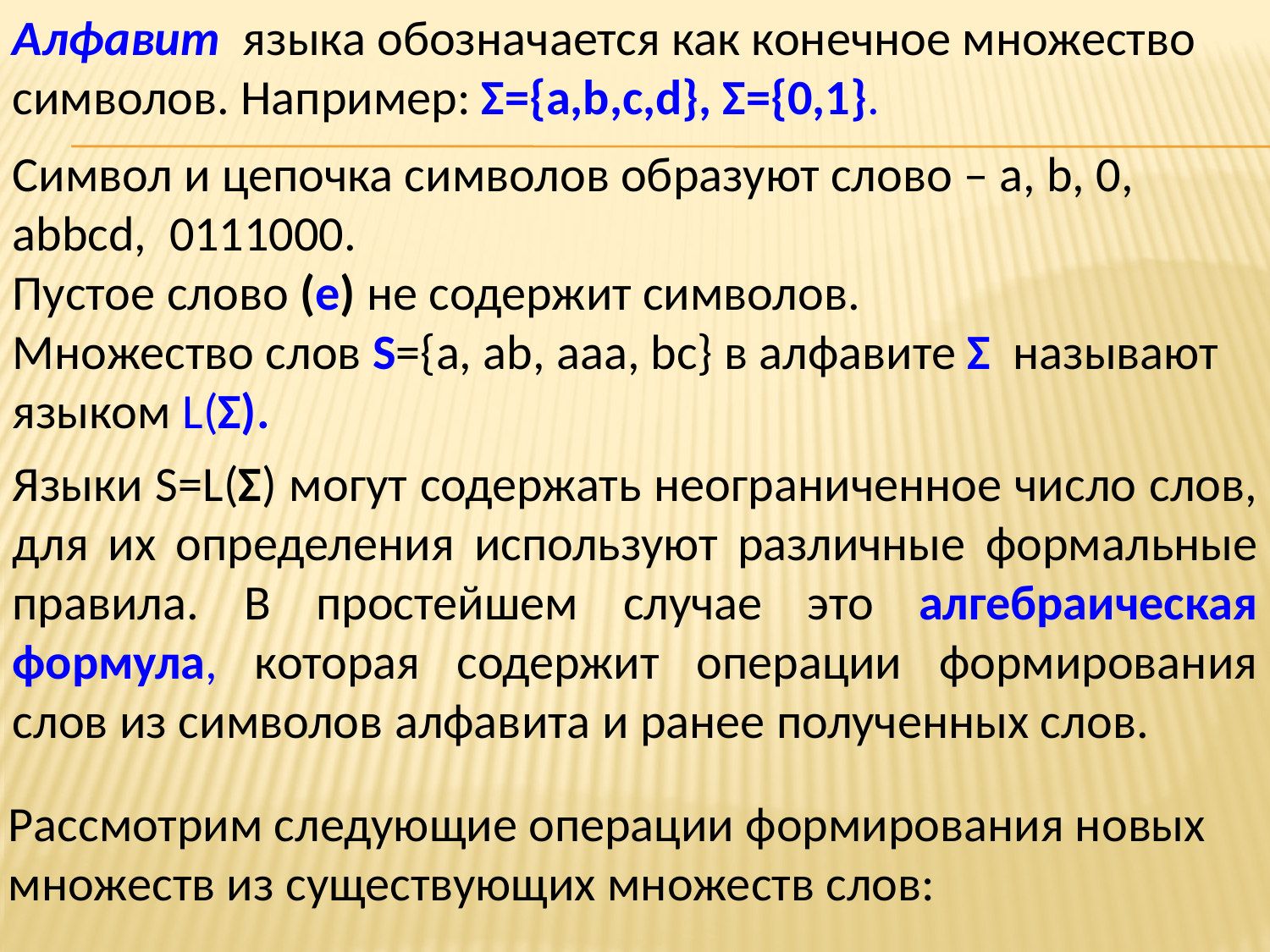

Алфавит  языка обозначается как конечное множество символов. Например: Σ={a,b,c,d}, Σ={0,1}.
Символ и цепочка символов образуют слово – a, b, 0, abbcd,  0111000.
Пустое слово (е) не содержит символов.
Множество слов S={a, ab, aaa, bc} в алфавите Σ  называют языком L(Σ).
Языки S=L(Σ) могут содержать неограниченное число слов, для их определения используют различные формальные правила. В простейшем случае это алгебраическая формула, которая содержит операции формирования слов из символов алфавита и ранее полученных слов.
Рассмотрим следующие операции формирования новых множеств из существующих множеств слов: